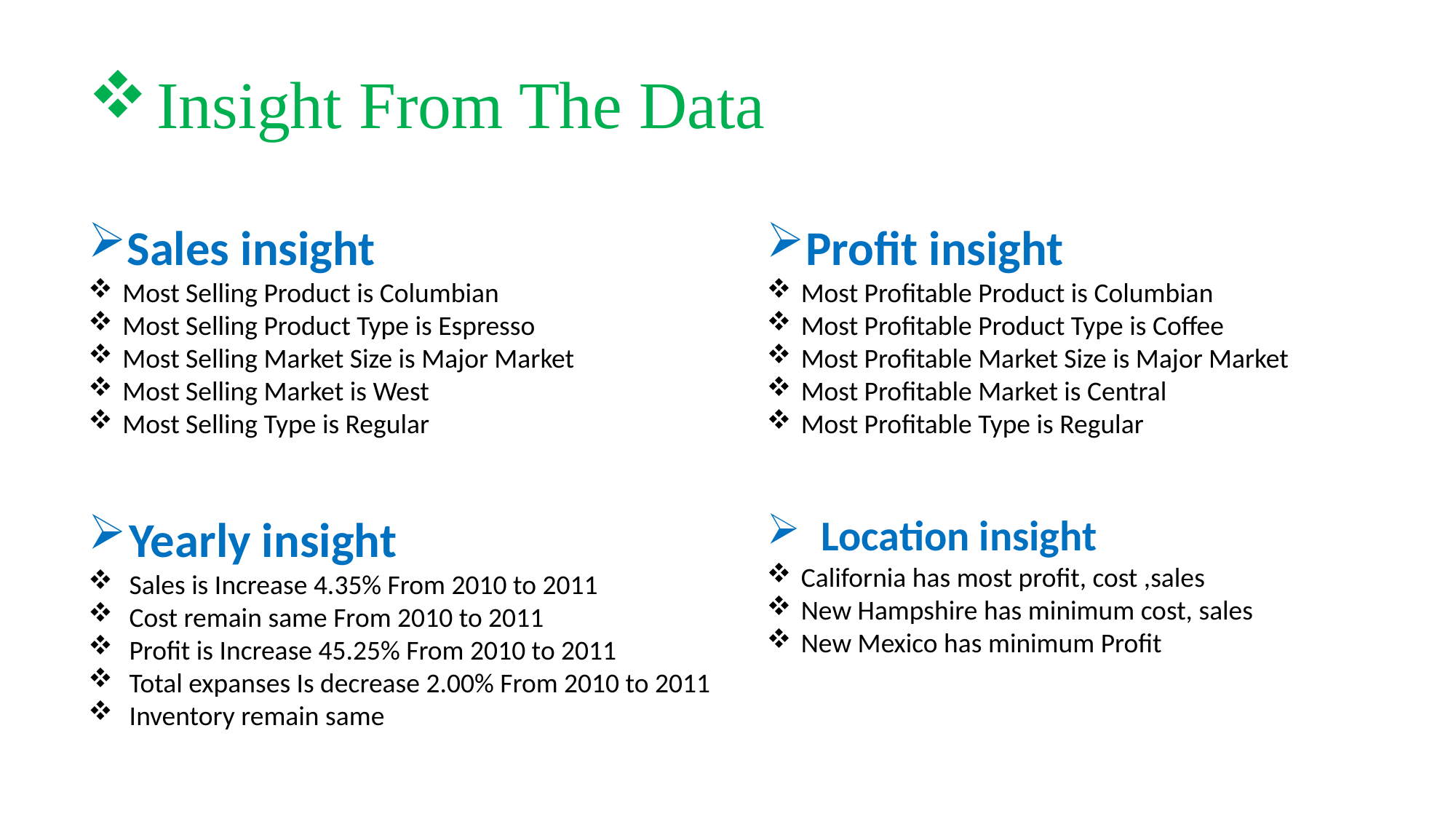

# Insight From The Data
Sales insight
Most Selling Product is Columbian
Most Selling Product Type is Espresso
Most Selling Market Size is Major Market
Most Selling Market is West
Most Selling Type is Regular
Profit insight
Most Profitable Product is Columbian
Most Profitable Product Type is Coffee
Most Profitable Market Size is Major Market
Most Profitable Market is Central
Most Profitable Type is Regular
Yearly insight
Sales is Increase 4.35% From 2010 to 2011
Cost remain same From 2010 to 2011
Profit is Increase 45.25% From 2010 to 2011
Total expanses Is decrease 2.00% From 2010 to 2011
Inventory remain same
Location insight
California has most profit, cost ,sales
New Hampshire has minimum cost, sales
New Mexico has minimum Profit